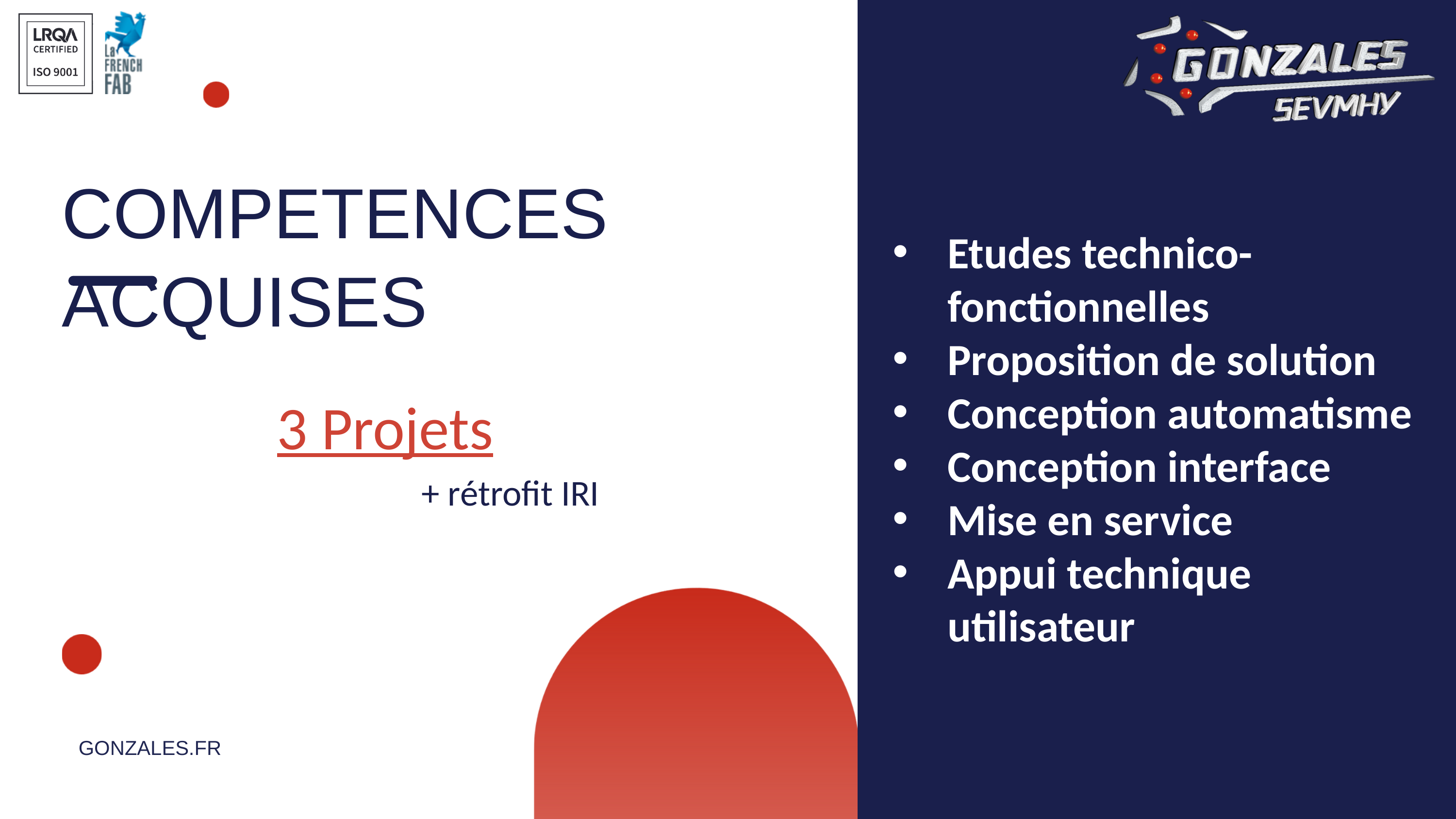

COMPETENCES ACQUISES
Etudes technico-fonctionnelles
Proposition de solution
Conception automatisme
Conception interface
Mise en service
Appui technique utilisateur

3 Projets
+ rétrofit IRI

GONZALES.FR